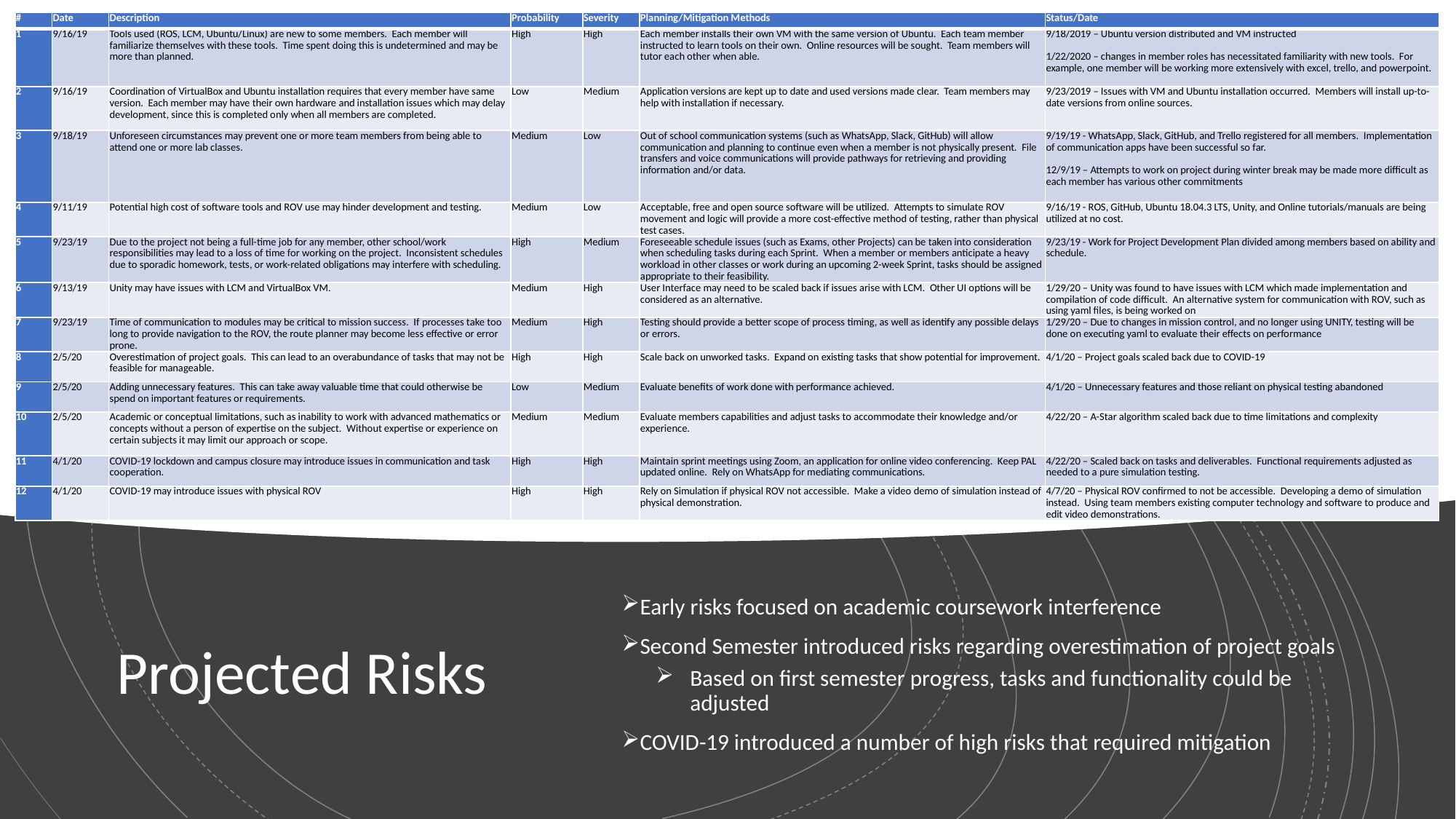

| # | Date | Description | Probability | Severity | Planning/Mitigation Methods | Status/Date |
| --- | --- | --- | --- | --- | --- | --- |
| 1 | 9/16/19 | Tools used (ROS, LCM, Ubuntu/Linux) are new to some members. Each member will familiarize themselves with these tools. Time spent doing this is undetermined and may be more than planned. | High | High | Each member installs their own VM with the same version of Ubuntu. Each team member instructed to learn tools on their own. Online resources will be sought. Team members will tutor each other when able. | 9/18/2019 – Ubuntu version distributed and VM instructed   1/22/2020 – changes in member roles has necessitated familiarity with new tools. For example, one member will be working more extensively with excel, trello, and powerpoint. |
| 2 | 9/16/19 | Coordination of VirtualBox and Ubuntu installation requires that every member have same version. Each member may have their own hardware and installation issues which may delay development, since this is completed only when all members are completed. | Low | Medium | Application versions are kept up to date and used versions made clear. Team members may help with installation if necessary. | 9/23/2019 – Issues with VM and Ubuntu installation occurred. Members will install up-to-date versions from online sources. |
| 3 | 9/18/19 | Unforeseen circumstances may prevent one or more team members from being able to attend one or more lab classes. | Medium | Low | Out of school communication systems (such as WhatsApp, Slack, GitHub) will allow communication and planning to continue even when a member is not physically present. File transfers and voice communications will provide pathways for retrieving and providing information and/or data. | 9/19/19 - WhatsApp, Slack, GitHub, and Trello registered for all members. Implementation of communication apps have been successful so far.   12/9/19 – Attempts to work on project during winter break may be made more difficult as each member has various other commitments |
| 4 | 9/11/19 | Potential high cost of software tools and ROV use may hinder development and testing. | Medium | Low | Acceptable, free and open source software will be utilized. Attempts to simulate ROV movement and logic will provide a more cost-effective method of testing, rather than physical test cases. | 9/16/19 - ROS, GitHub, Ubuntu 18.04.3 LTS, Unity, and Online tutorials/manuals are being utilized at no cost. |
| 5 | 9/23/19 | Due to the project not being a full-time job for any member, other school/work responsibilities may lead to a loss of time for working on the project. Inconsistent schedules due to sporadic homework, tests, or work-related obligations may interfere with scheduling. | High | Medium | Foreseeable schedule issues (such as Exams, other Projects) can be taken into consideration when scheduling tasks during each Sprint. When a member or members anticipate a heavy workload in other classes or work during an upcoming 2-week Sprint, tasks should be assigned appropriate to their feasibility. | 9/23/19 - Work for Project Development Plan divided among members based on ability and schedule. |
| 6 | 9/13/19 | Unity may have issues with LCM and VirtualBox VM. | Medium | High | User Interface may need to be scaled back if issues arise with LCM. Other UI options will be considered as an alternative. | 1/29/20 – Unity was found to have issues with LCM which made implementation and compilation of code difficult. An alternative system for communication with ROV, such as using yaml files, is being worked on |
| 7 | 9/23/19 | Time of communication to modules may be critical to mission success. If processes take too long to provide navigation to the ROV, the route planner may become less effective or error prone. | Medium | High | Testing should provide a better scope of process timing, as well as identify any possible delays or errors. | 1/29/20 – Due to changes in mission control, and no longer using UNITY, testing will be done on executing yaml to evaluate their effects on performance |
| 8 | 2/5/20 | Overestimation of project goals. This can lead to an overabundance of tasks that may not be feasible for manageable. | High | High | Scale back on unworked tasks. Expand on existing tasks that show potential for improvement. | 4/1/20 – Project goals scaled back due to COVID-19 |
| 9 | 2/5/20 | Adding unnecessary features. This can take away valuable time that could otherwise be spend on important features or requirements. | Low | Medium | Evaluate benefits of work done with performance achieved. | 4/1/20 – Unnecessary features and those reliant on physical testing abandoned |
| 10 | 2/5/20 | Academic or conceptual limitations, such as inability to work with advanced mathematics or concepts without a person of expertise on the subject. Without expertise or experience on certain subjects it may limit our approach or scope. | Medium | Medium | Evaluate members capabilities and adjust tasks to accommodate their knowledge and/or experience. | 4/22/20 – A-Star algorithm scaled back due to time limitations and complexity |
| 11 | 4/1/20 | COVID-19 lockdown and campus closure may introduce issues in communication and task cooperation. | High | High | Maintain sprint meetings using Zoom, an application for online video conferencing. Keep PAL updated online. Rely on WhatsApp for mediating communications. | 4/22/20 – Scaled back on tasks and deliverables. Functional requirements adjusted as needed to a pure simulation testing. |
| 12 | 4/1/20 | COVID-19 may introduce issues with physical ROV | High | High | Rely on Simulation if physical ROV not accessible. Make a video demo of simulation instead of physical demonstration. | 4/7/20 – Physical ROV confirmed to not be accessible. Developing a demo of simulation instead. Using team members existing computer technology and software to produce and edit video demonstrations. |
# Projected Risks
Early risks focused on academic coursework interference
Second Semester introduced risks regarding overestimation of project goals
Based on first semester progress, tasks and functionality could be adjusted
COVID-19 introduced a number of high risks that required mitigation